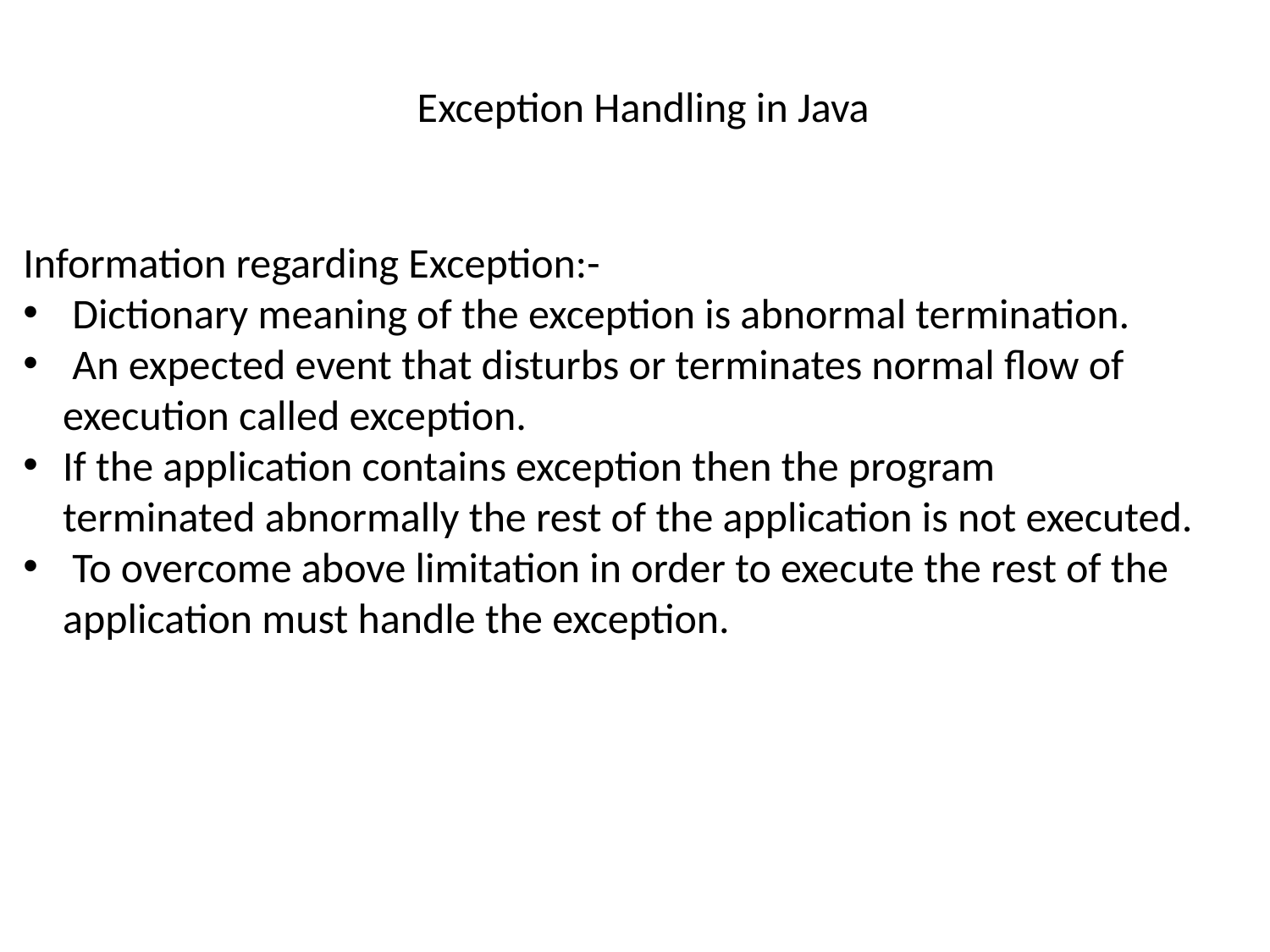

Exception Handling in Java
Information regarding Exception:-
 Dictionary meaning of the exception is abnormal termination.
 An expected event that disturbs or terminates normal flow of execution called exception.
If the application contains exception then the program terminated abnormally the rest of the application is not executed.
 To overcome above limitation in order to execute the rest of the application must handle the exception.